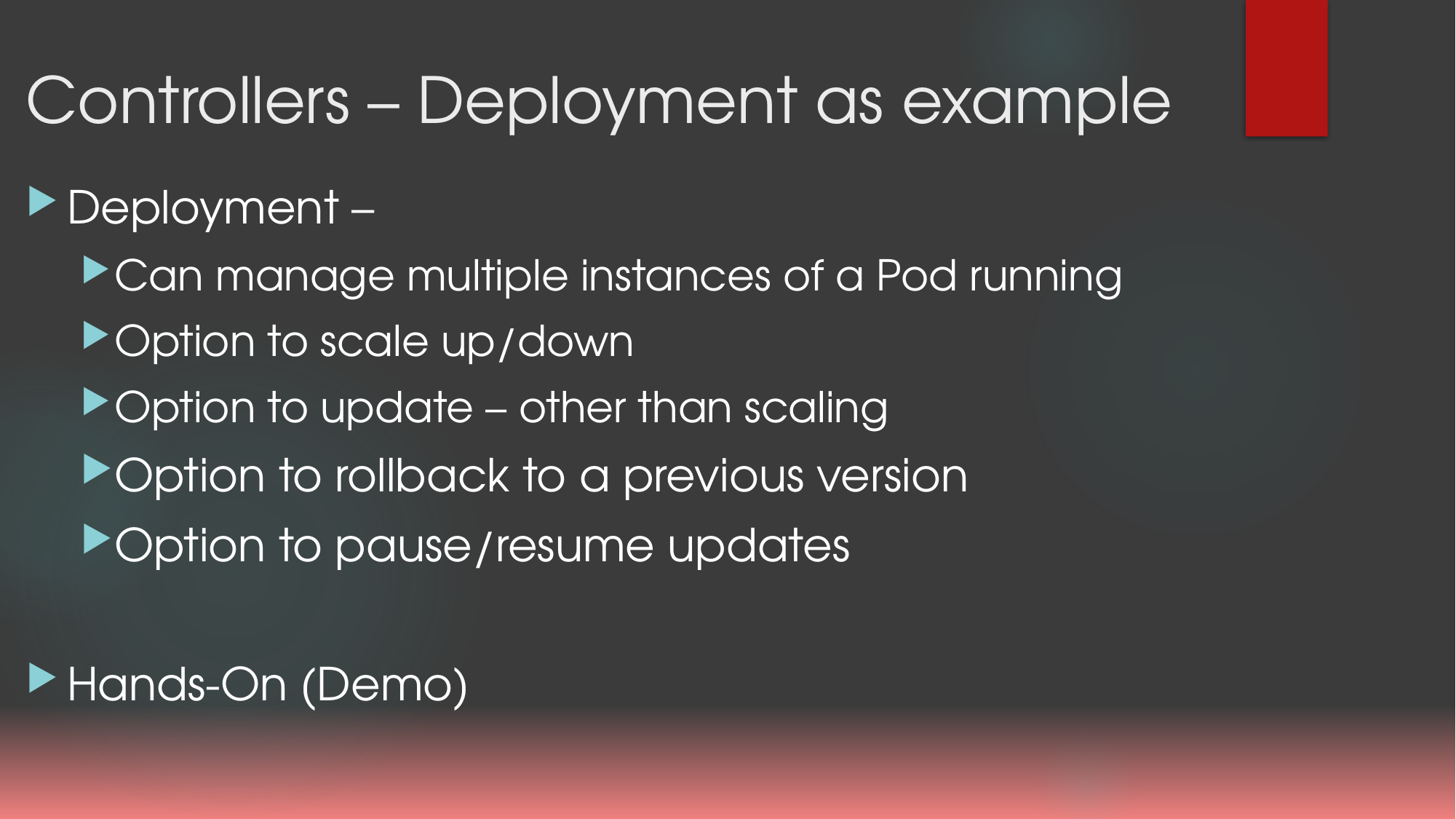

# Controllers – Deployment as example
Deployment –
Can manage multiple instances of a Pod running
Option to scale up/down
Option to update – other than scaling
Option to rollback to a previous version
Option to pause/resume updates

Hands-On (Demo)